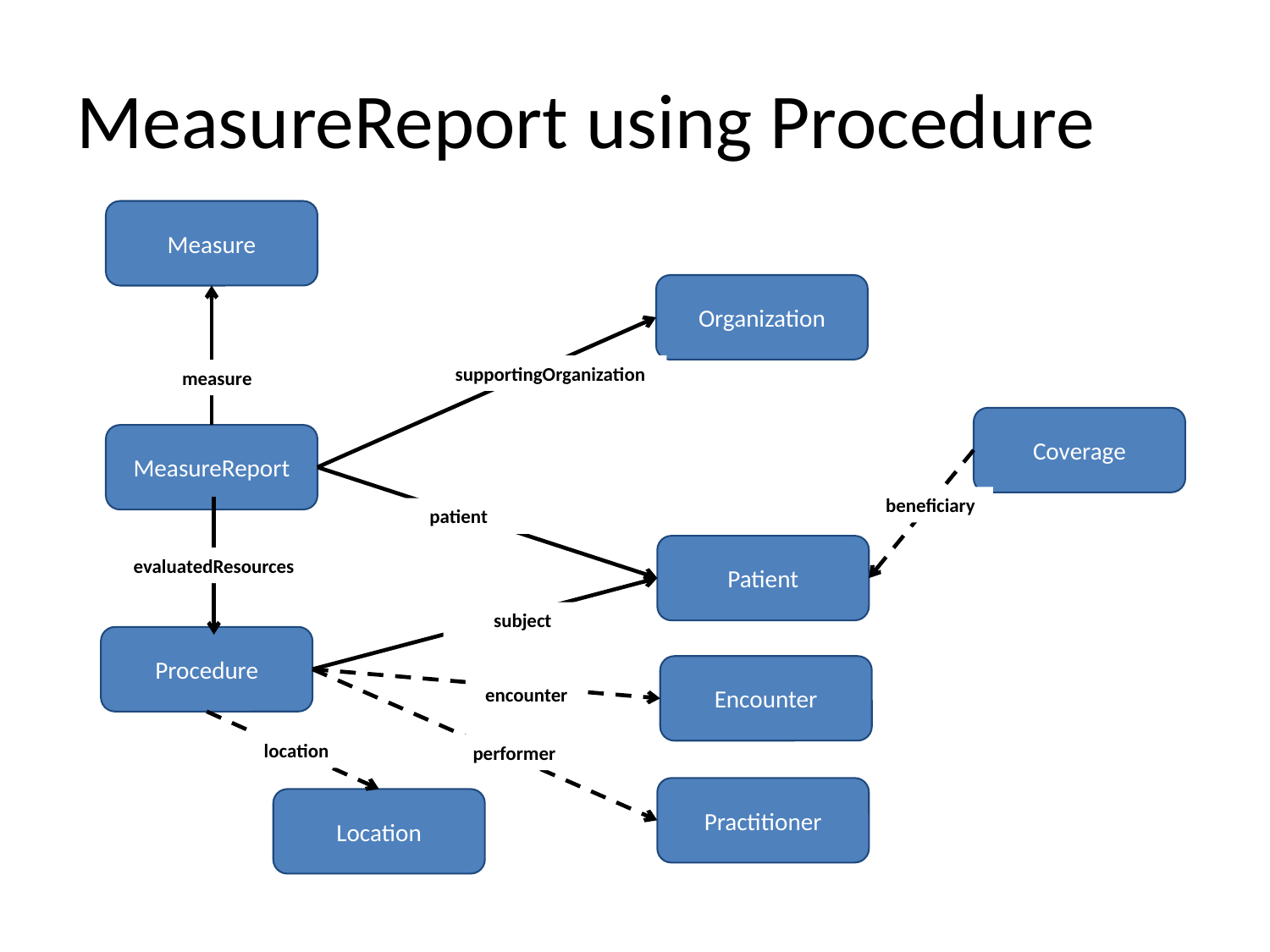

# MeasureReport using Procedure
Measure

Organization
supportingOrganization
measure
Coverage
MeasureReport
beneficiary
patient
Patient
evaluatedResources
subject
Procedure
Encounter
encounter
location
performer
Practitioner
Location